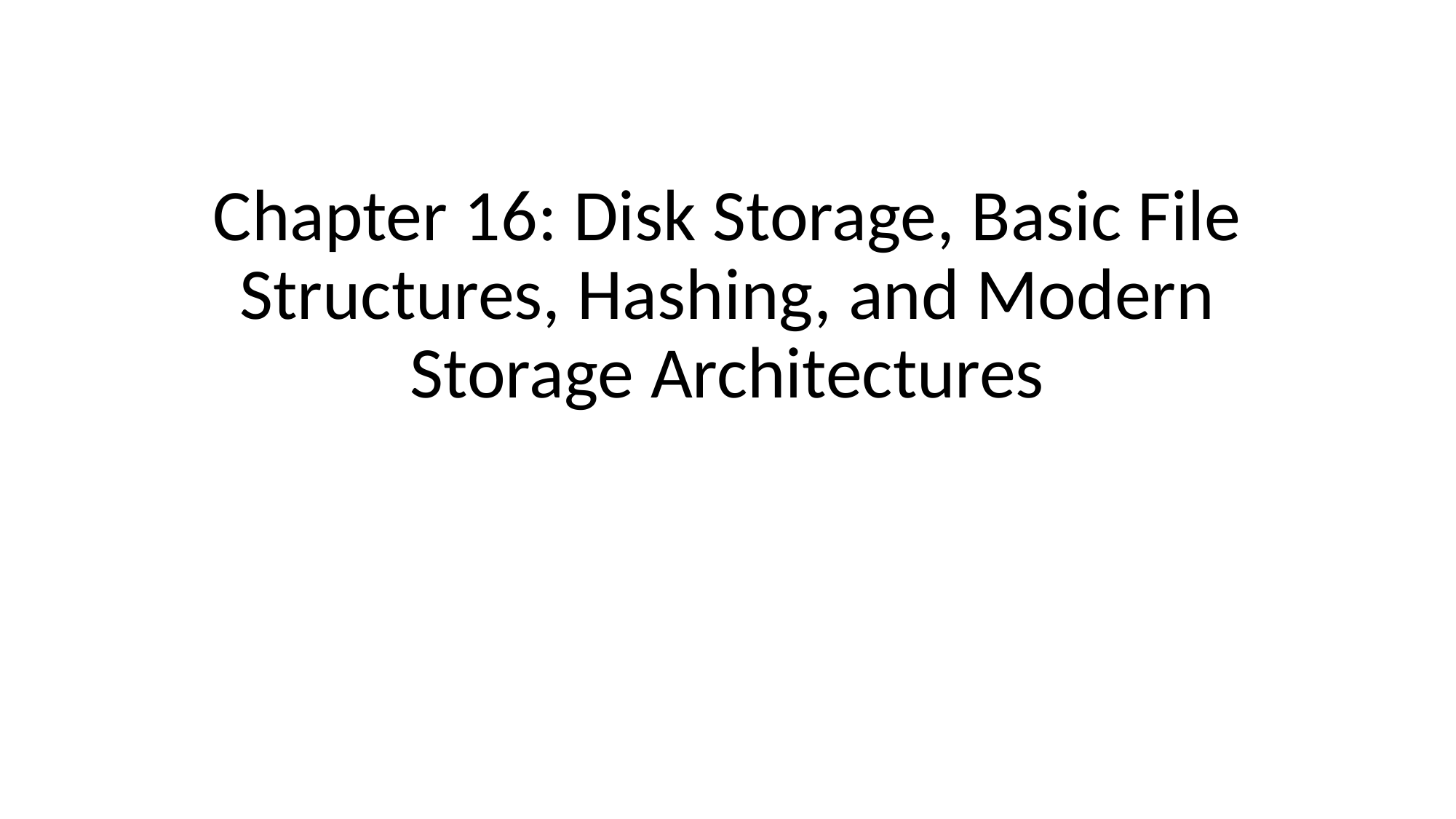

# Chapter 16: Disk Storage, Basic File Structures, Hashing, and Modern Storage Architectures